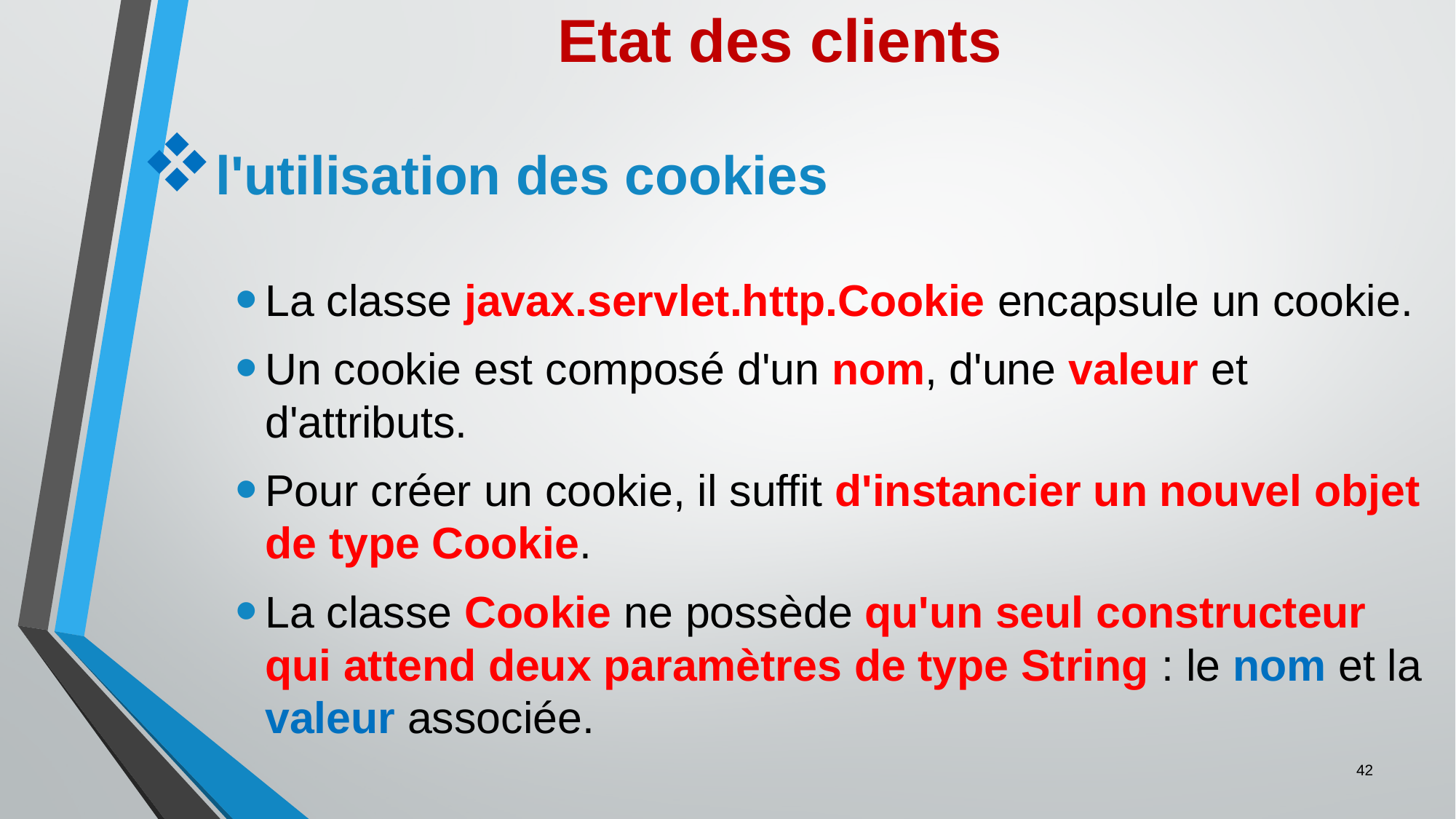

Etat des clients
l'utilisation des cookies
La classe javax.servlet.http.Cookie encapsule un cookie.
Un cookie est composé d'un nom, d'une valeur et d'attributs.
Pour créer un cookie, il suffit d'instancier un nouvel objet de type Cookie.
La classe Cookie ne possède qu'un seul constructeur qui attend deux paramètres de type String : le nom et la valeur associée.
42